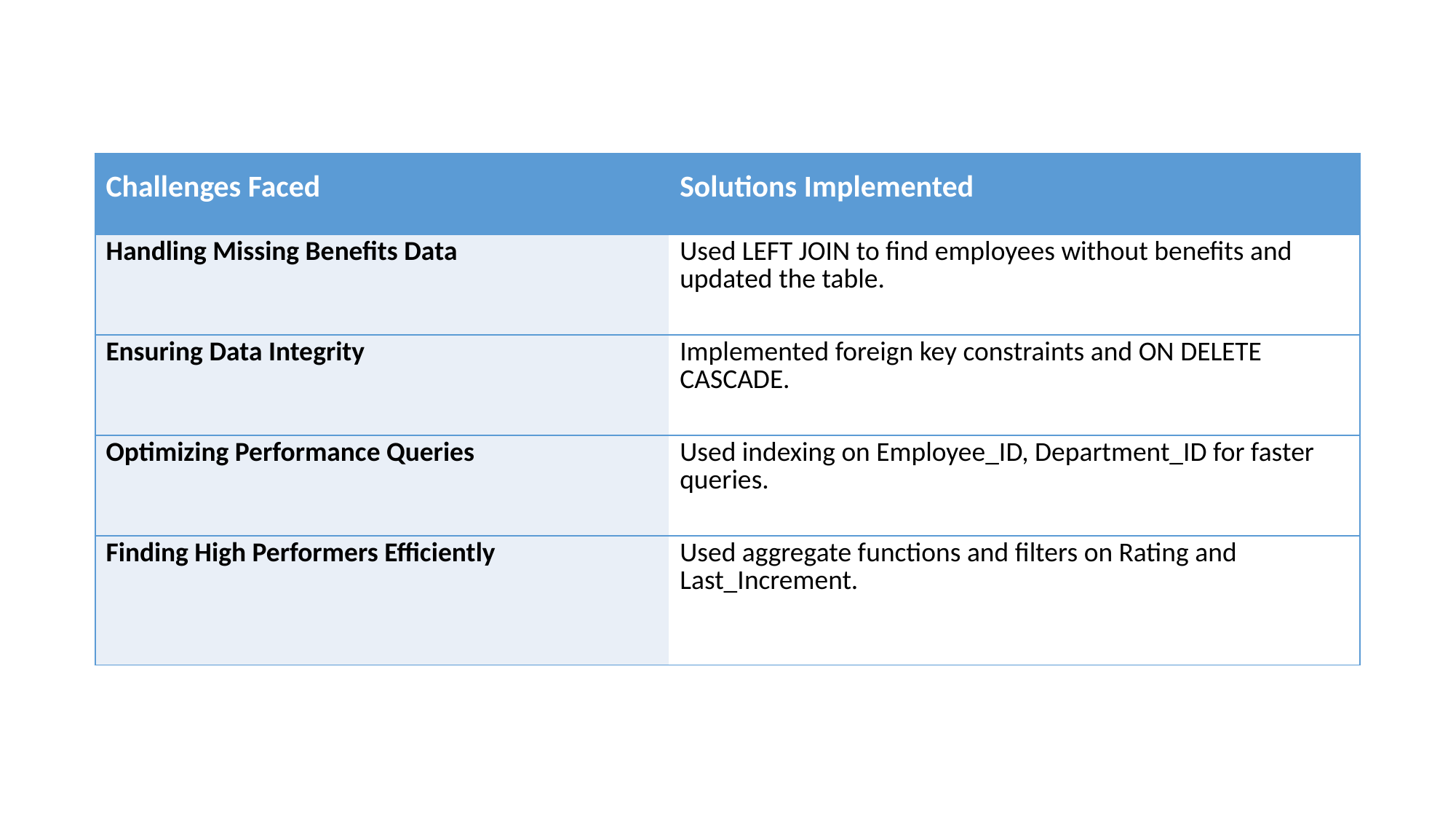

| Challenges Faced | Solutions Implemented |
| --- | --- |
| Handling Missing Benefits Data | Used LEFT JOIN to find employees without benefits and updated the table. |
| Ensuring Data Integrity | Implemented foreign key constraints and ON DELETE CASCADE. |
| Optimizing Performance Queries | Used indexing on Employee\_ID, Department\_ID for faster queries. |
| Finding High Performers Efficiently | Used aggregate functions and filters on Rating and Last\_Increment. |